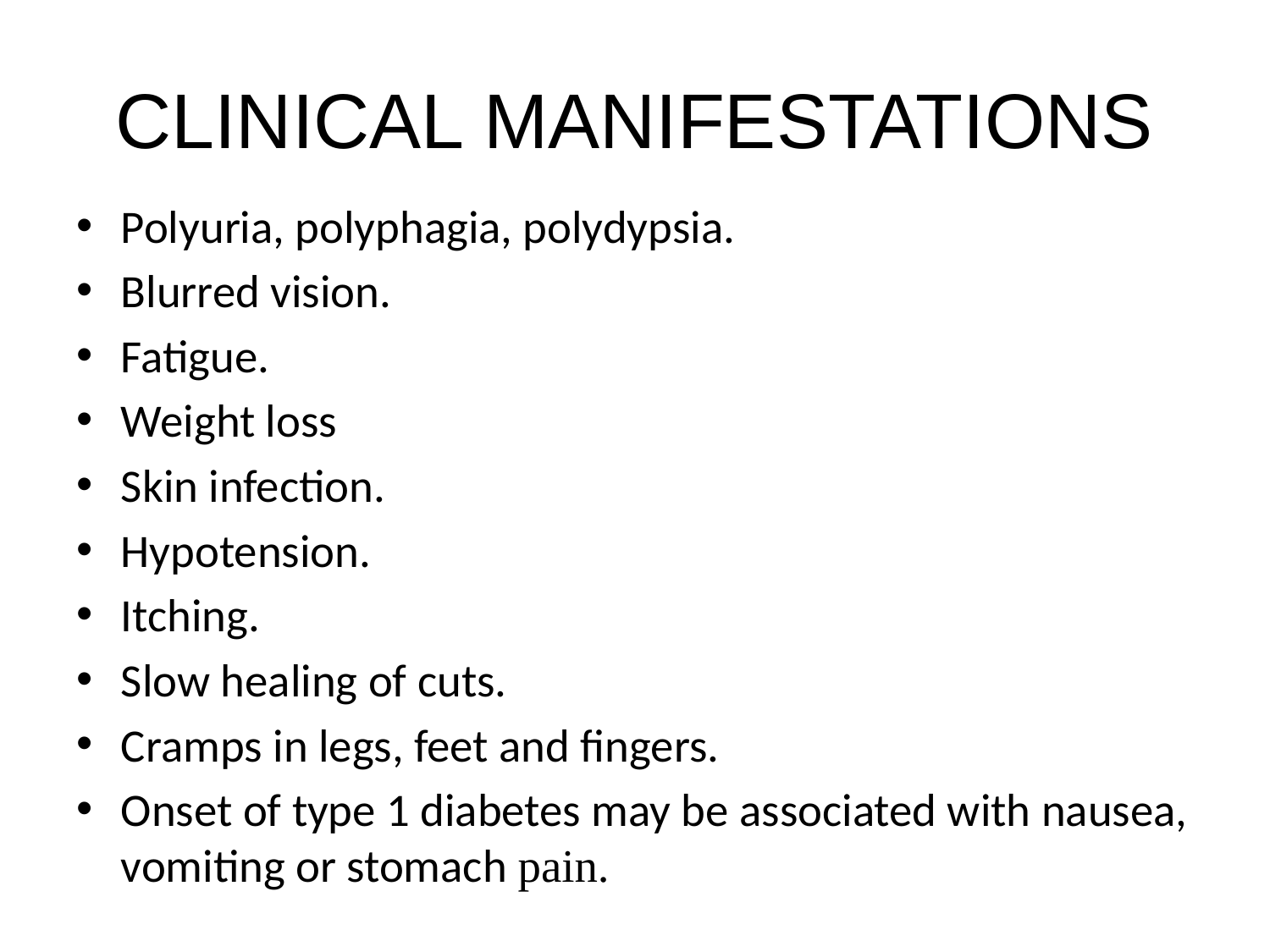

# CLINICAL MANIFESTATIONS
Polyuria, polyphagia, polydypsia.
Blurred vision.
Fatigue.
Weight loss
Skin infection.
Hypotension.
Itching.
Slow healing of cuts.
Cramps in legs, feet and fingers.
Onset of type 1 diabetes may be associated with nausea, vomiting or stomach pain.